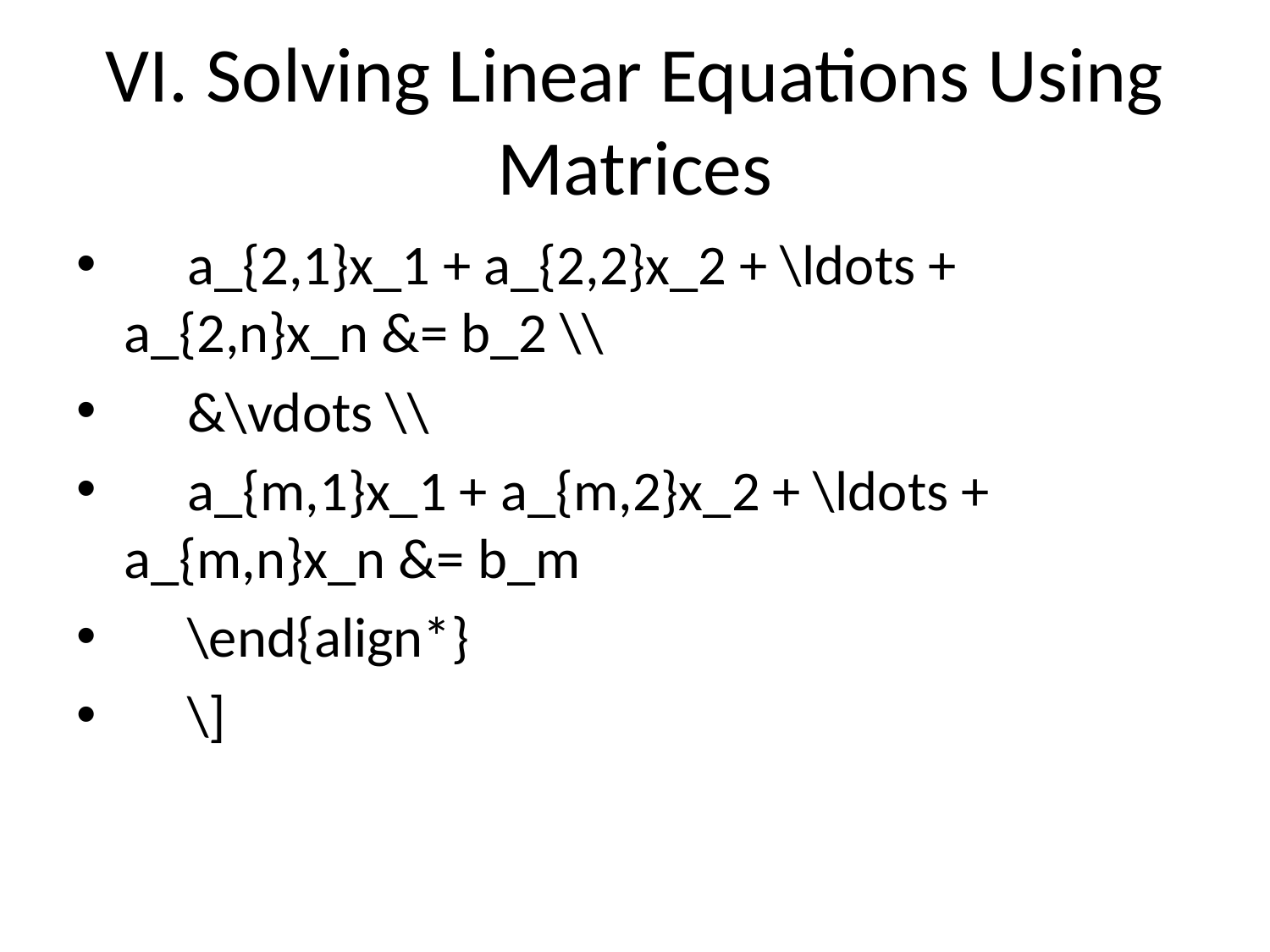

# VI. Solving Linear Equations Using Matrices
     a_{2,1}x_1 + a_{2,2}x_2 + \ldots + a_{2,n}x_n &= b_2 \\
     &\vdots \\
     a_{m,1}x_1 + a_{m,2}x_2 + \ldots + a_{m,n}x_n &= b_m
     \end{align*}
     \]